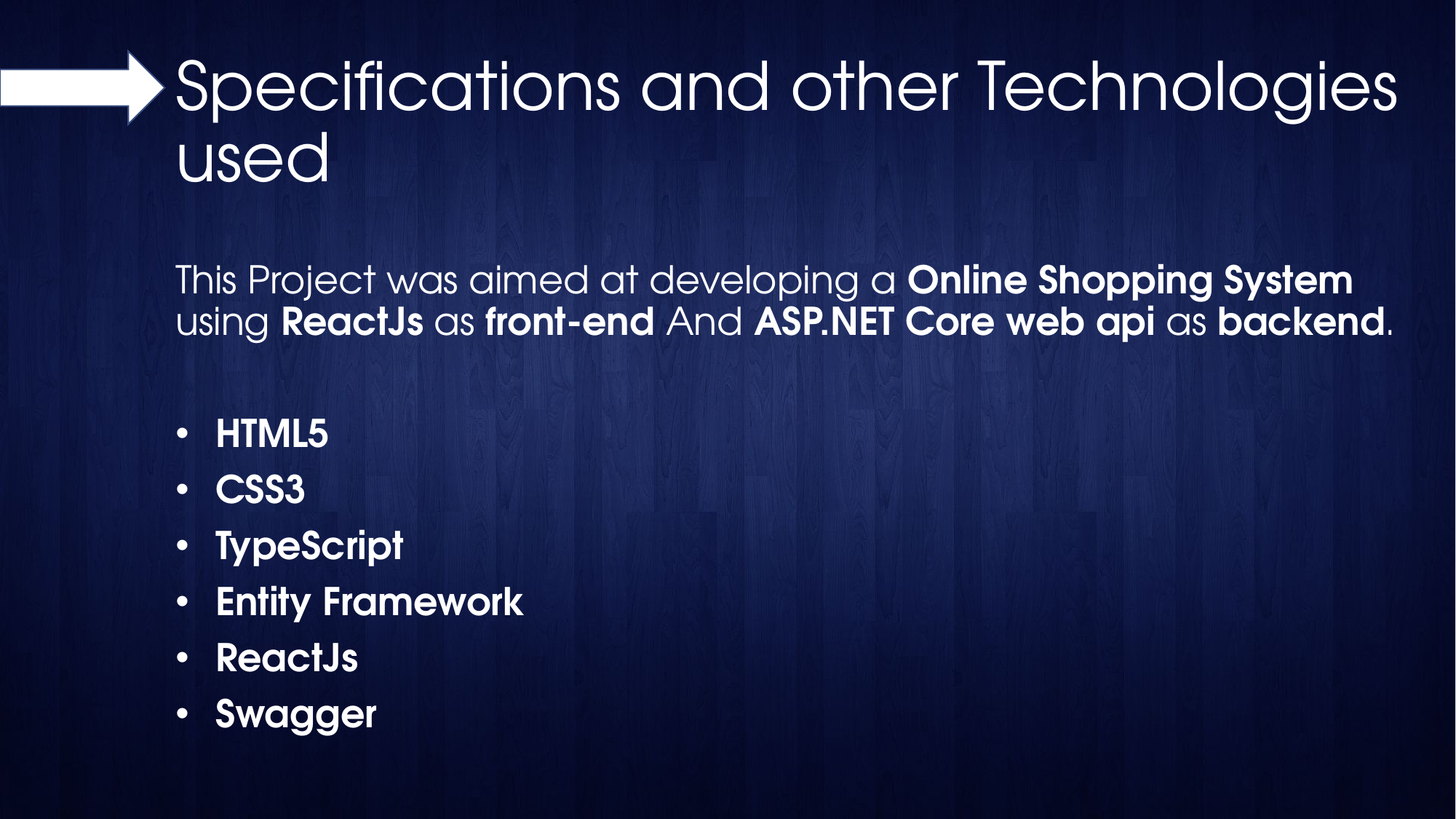

# Specifications and other Technologies used

This Project was aimed at developing a Online Shopping System using ReactJs as front-end And ASP.NET Core web api as backend.

HTML5
CSS3
TypeScript
Entity Framework
ReactJs
Swagger